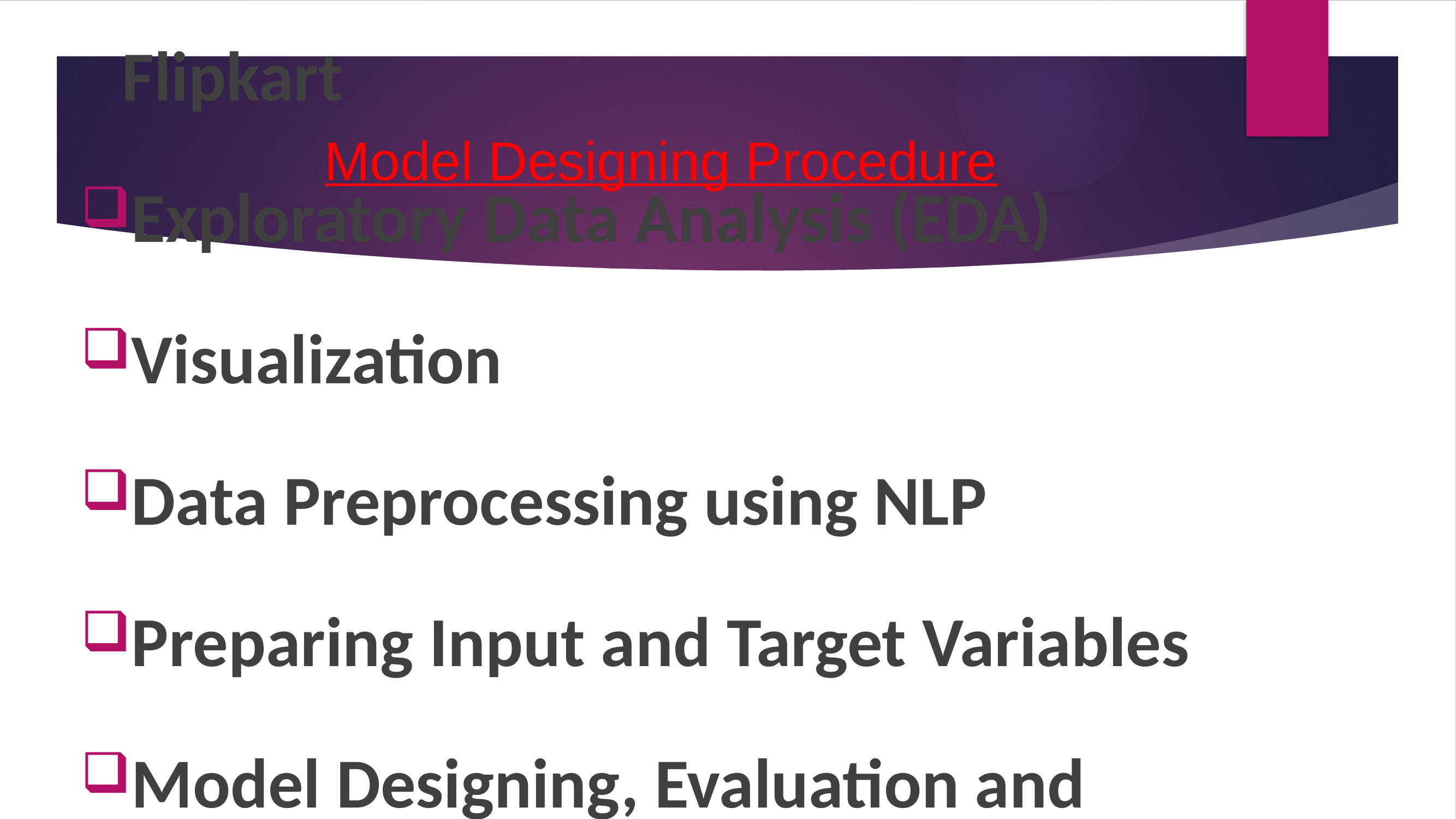

Web Scraping Data from Amazon and Flipkart
Exploratory Data Analysis (EDA)
Visualization
Data Preprocessing using NLP
Preparing Input and Target Variables
Model Designing, Evaluation and Finalization
Conclusion
# Model Designing Procedure